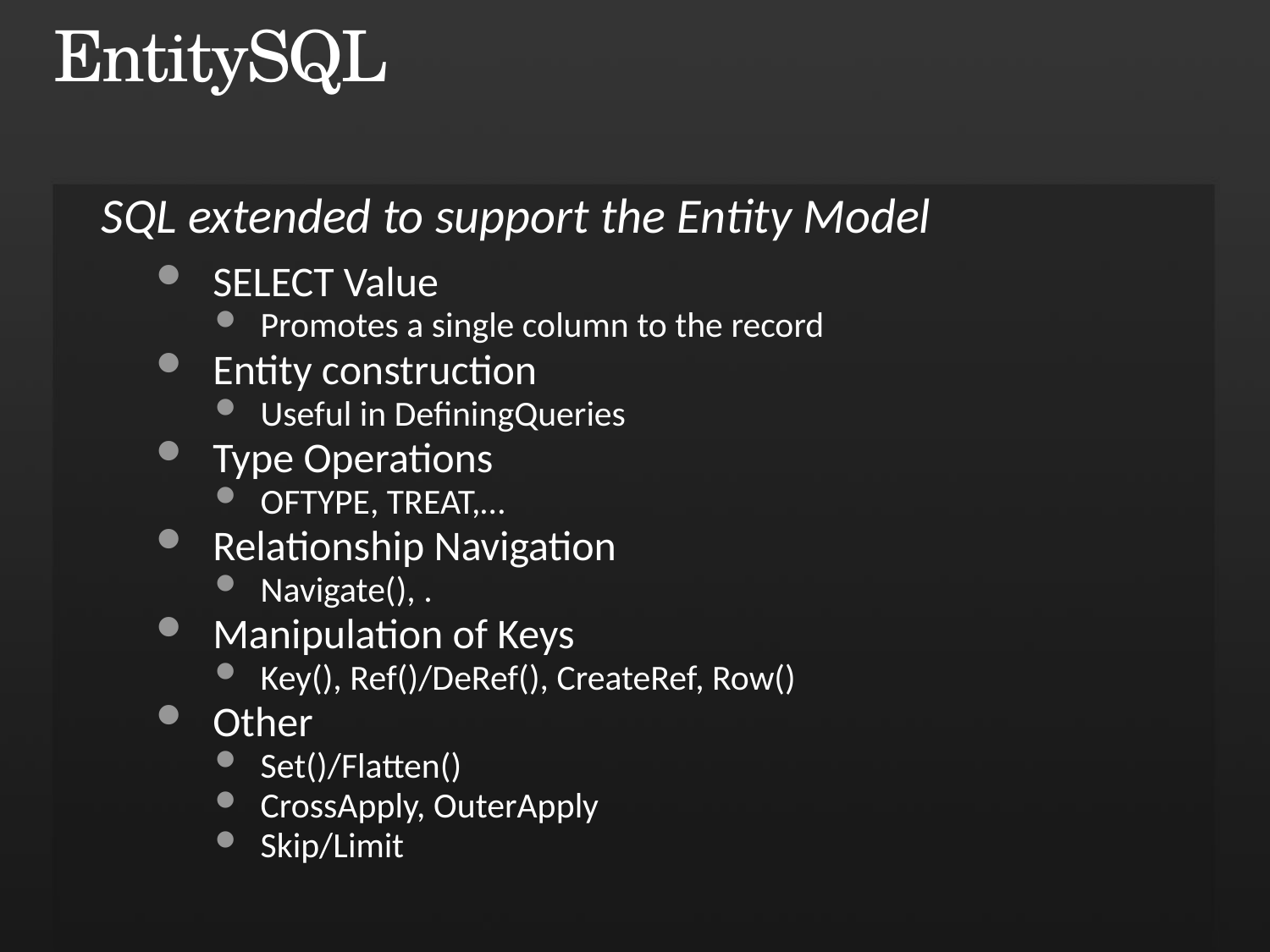

# EntitySQL
SQL extended to support the Entity Model
SELECT Value
Promotes a single column to the record
Entity construction
Useful in DefiningQueries
Type Operations
OFTYPE, TREAT,…
Relationship Navigation
Navigate(), .
Manipulation of Keys
Key(), Ref()/DeRef(), CreateRef, Row()
Other
Set()/Flatten()
CrossApply, OuterApply
Skip/Limit